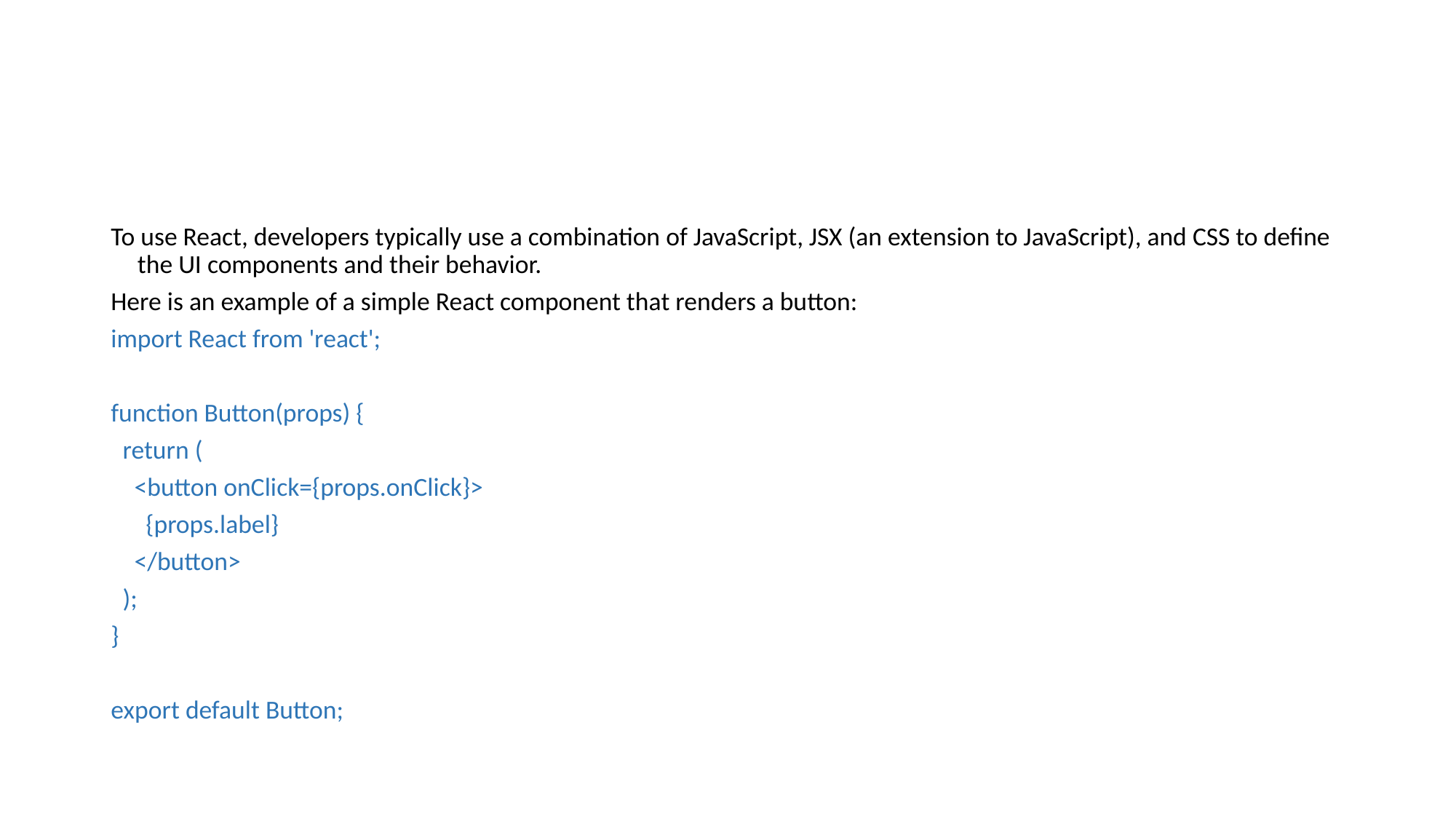

#
To use React, developers typically use a combination of JavaScript, JSX (an extension to JavaScript), and CSS to define the UI components and their behavior.
Here is an example of a simple React component that renders a button:
import React from 'react';

function Button(props) {
  return (
    <button onClick={props.onClick}>
      {props.label}
    </button>
  );
}

export default Button;